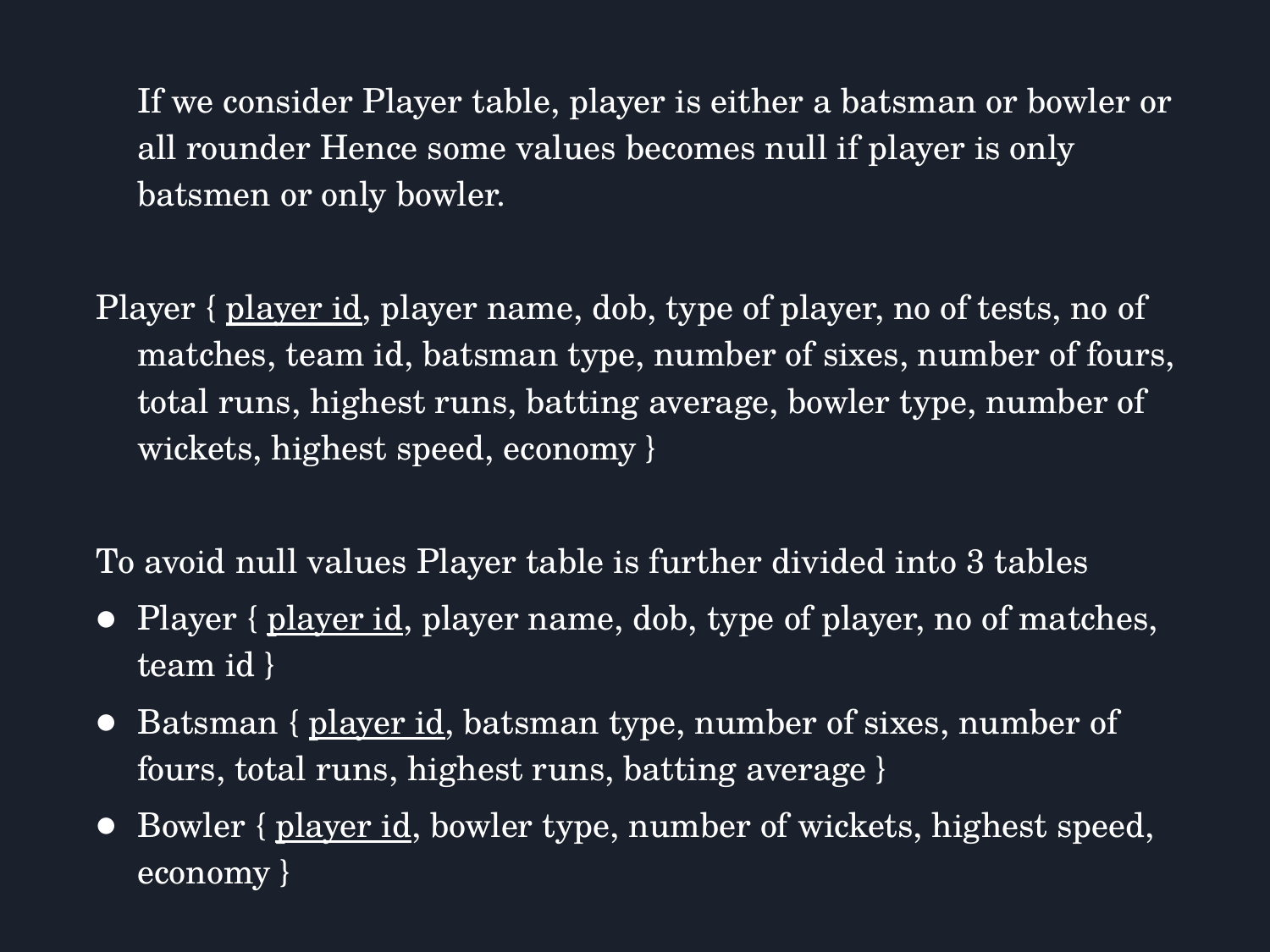

If we consider Player table, player is either a batsman or bowler or all rounder Hence some values becomes null if player is only batsmen or only bowler.

Player { player id, player name, dob, type of player, no of tests, no of matches, team id, batsman type, number of sixes, number of fours, total runs, highest runs, batting average, bowler type, number of wickets, highest speed, economy }

To avoid null values Player table is further divided into 3 tables
Player { player id, player name, dob, type of player, no of matches, team id }
Batsman { player id, batsman type, number of sixes, number of fours, total runs, highest runs, batting average }
Bowler { player id, bowler type, number of wickets, highest speed, economy }